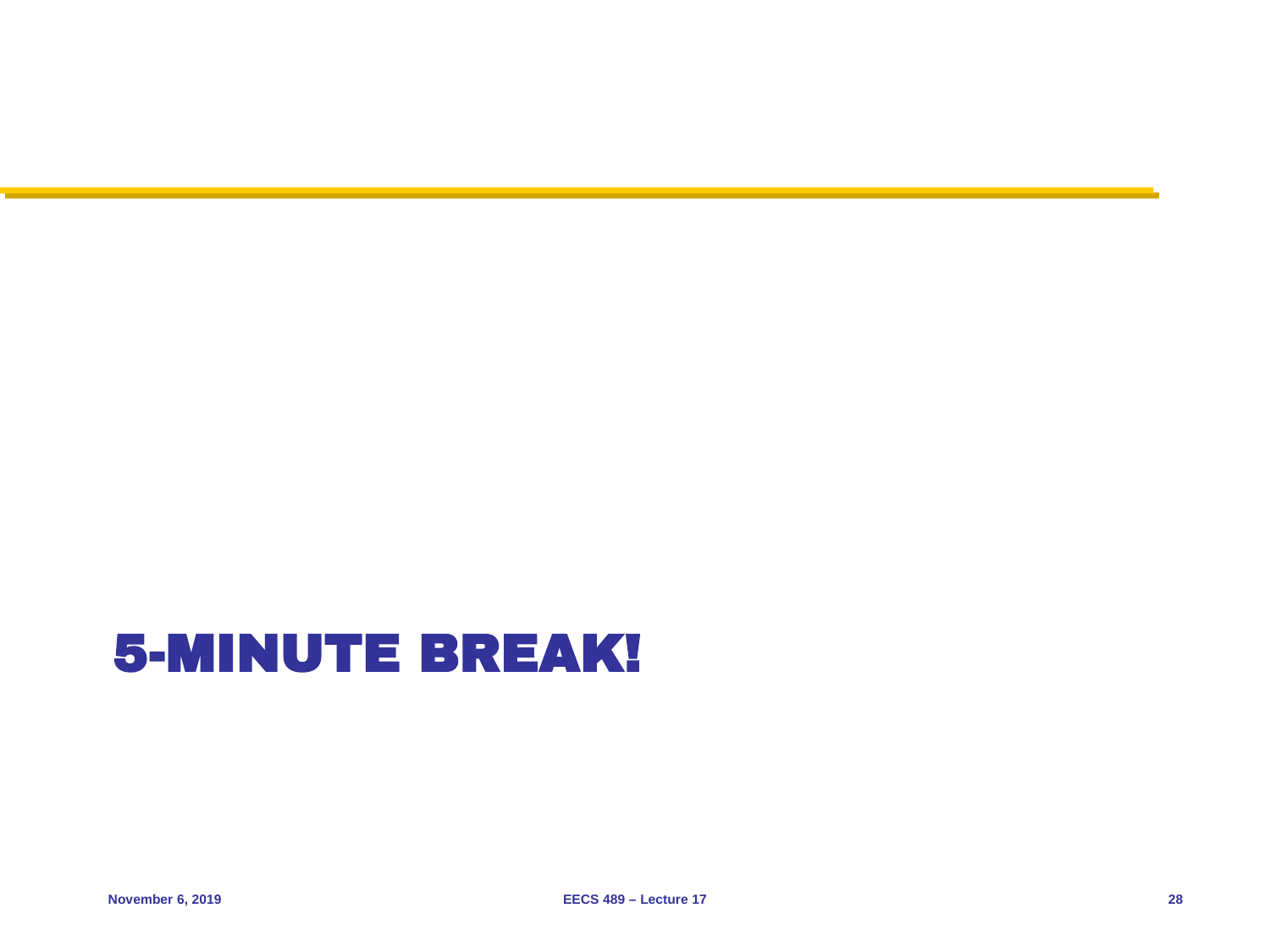

# 5-minute break!
November 6, 2019
EECS 489 – Lecture 17
28